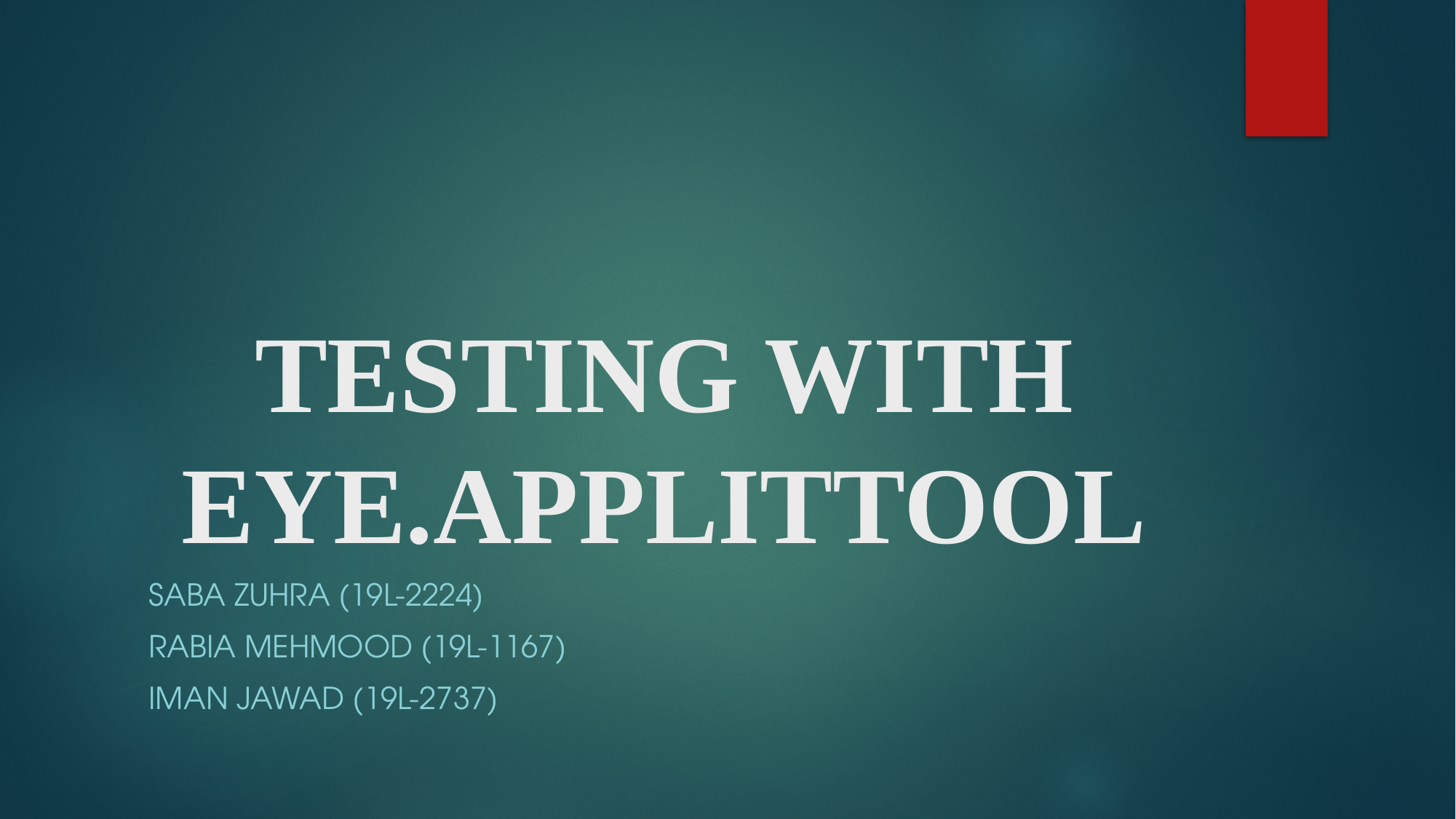

# TESTING WITH EYE.APPLITTOOL
Saba Zuhra (19L-2224)
Rabia Mehmood (19L-1167)
Iman Jawad (19L-2737)